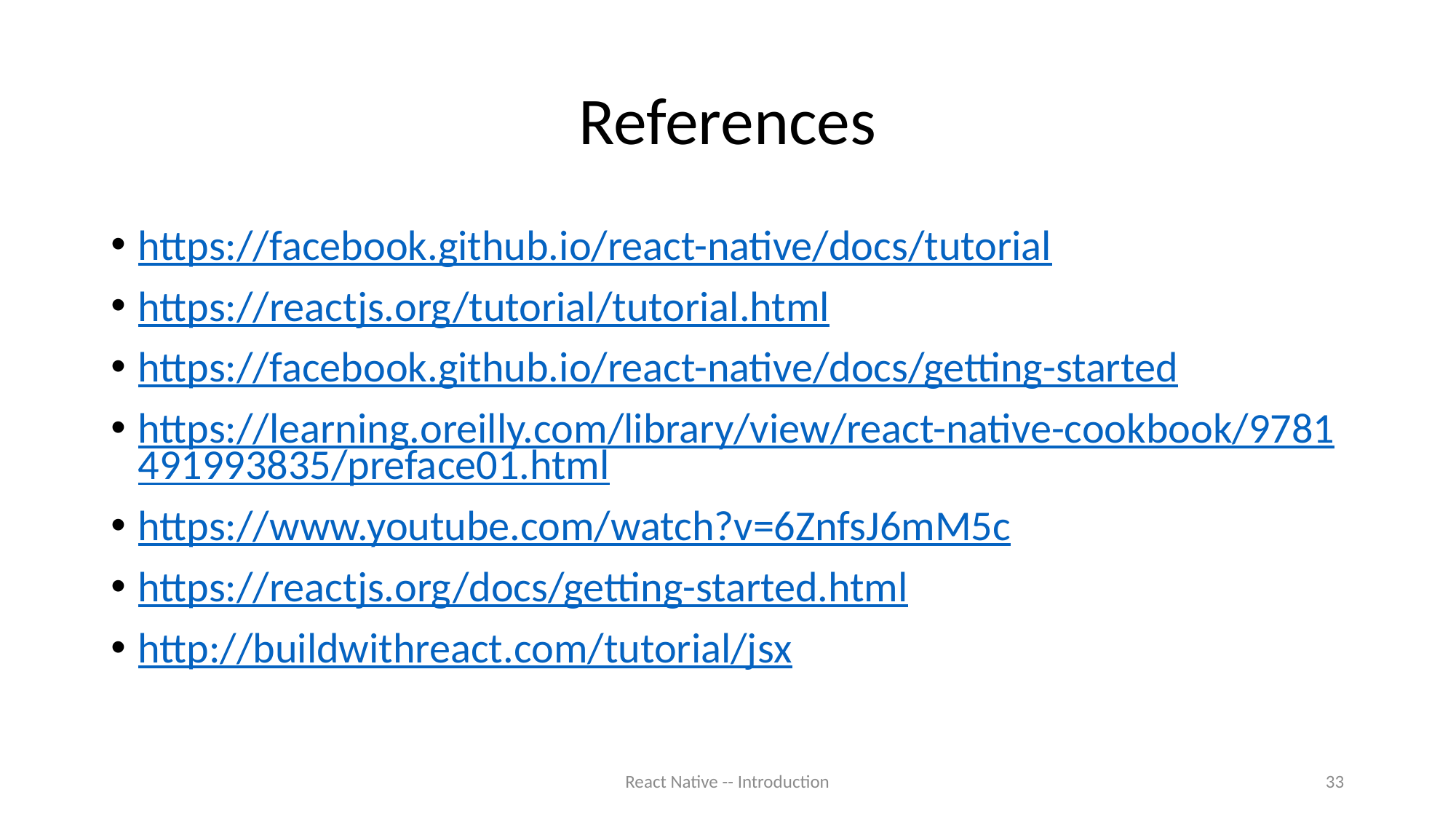

# References
https://facebook.github.io/react-native/docs/tutorial
https://reactjs.org/tutorial/tutorial.html
https://facebook.github.io/react-native/docs/getting-started
https://learning.oreilly.com/library/view/react-native-cookbook/9781491993835/preface01.html
https://www.youtube.com/watch?v=6ZnfsJ6mM5c
https://reactjs.org/docs/getting-started.html
http://buildwithreact.com/tutorial/jsx

React Native -- Introduction
33